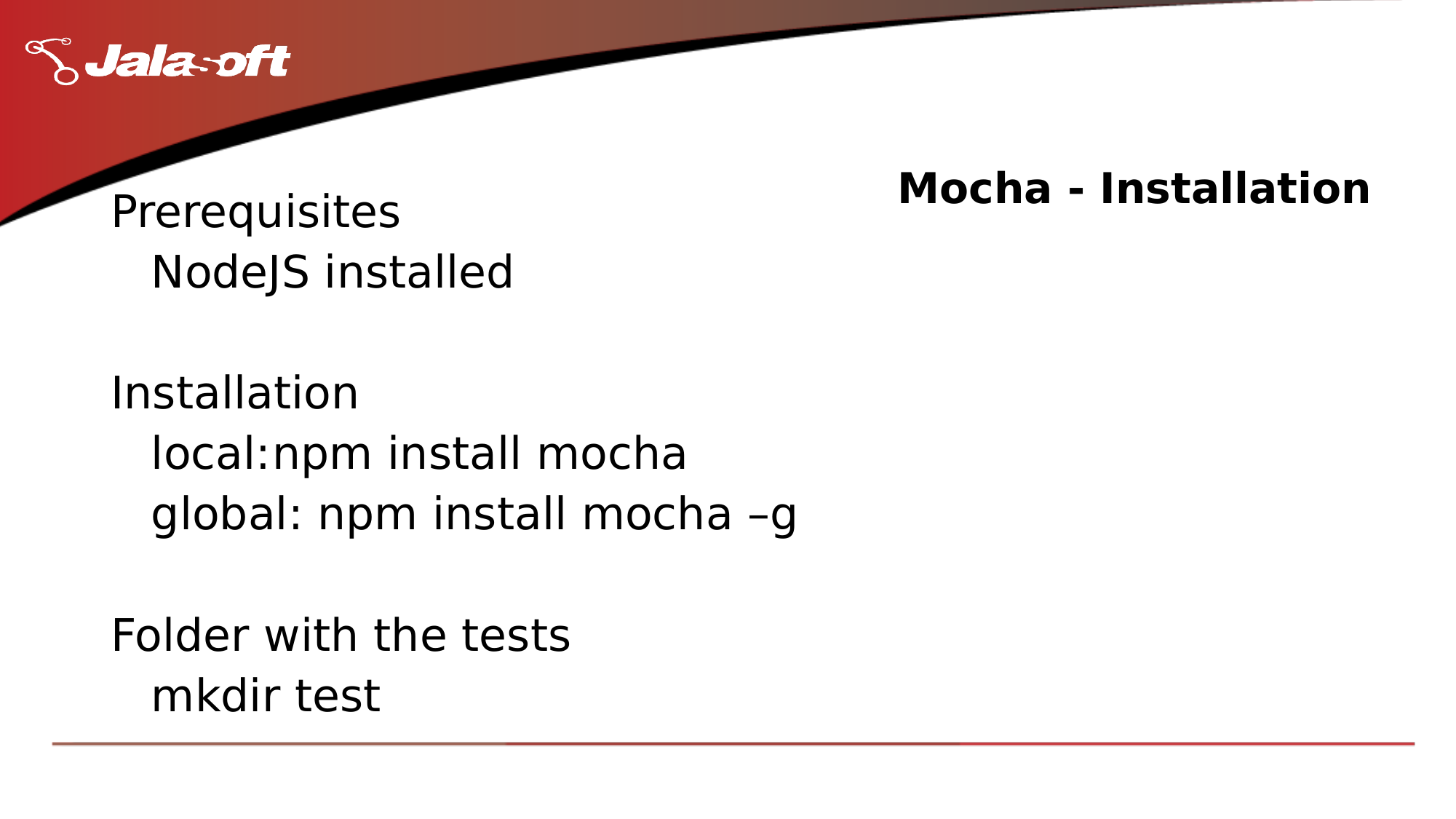

# Mocha - Installation
Prerequisites
	NodeJS installed

Installation
	local:	npm install mocha
	global: npm install mocha –g

Folder with the tests
	mkdir test